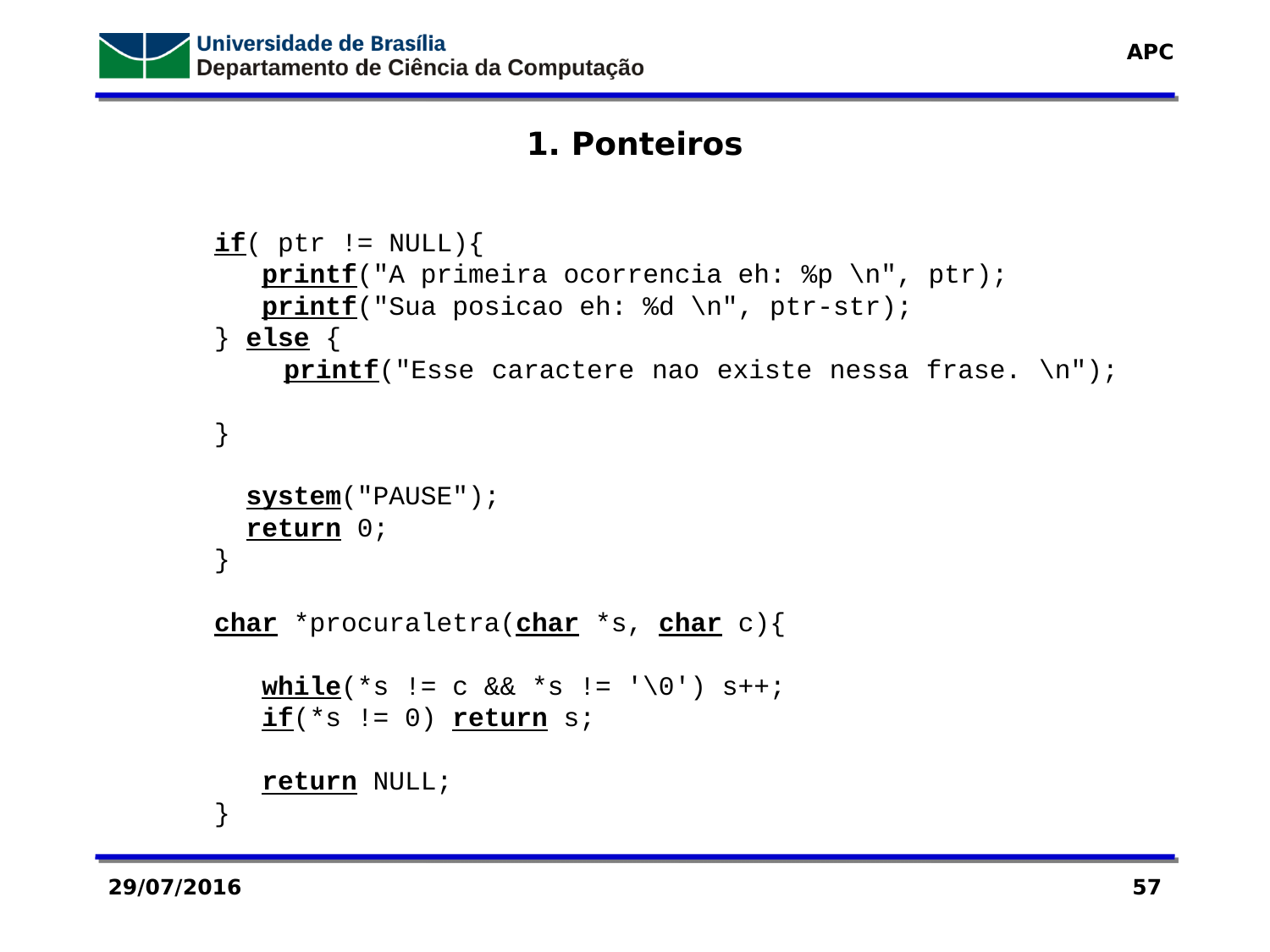

1. Ponteiros

if( ptr != NULL){
   printf("A primeira ocorrencia eh: %p \n", ptr);
   printf("Sua posicao eh: %d \n", ptr-str);
} else {
    printf("Esse caractere nao existe nessa frase. \n");
}

  system("PAUSE");
  return 0;
}

char *procuraletra(char *s, char c){

   while(*s != c && *s != '\0') s++;
   if(*s != 0) return s;

   return NULL;
}

29/07/2016
57